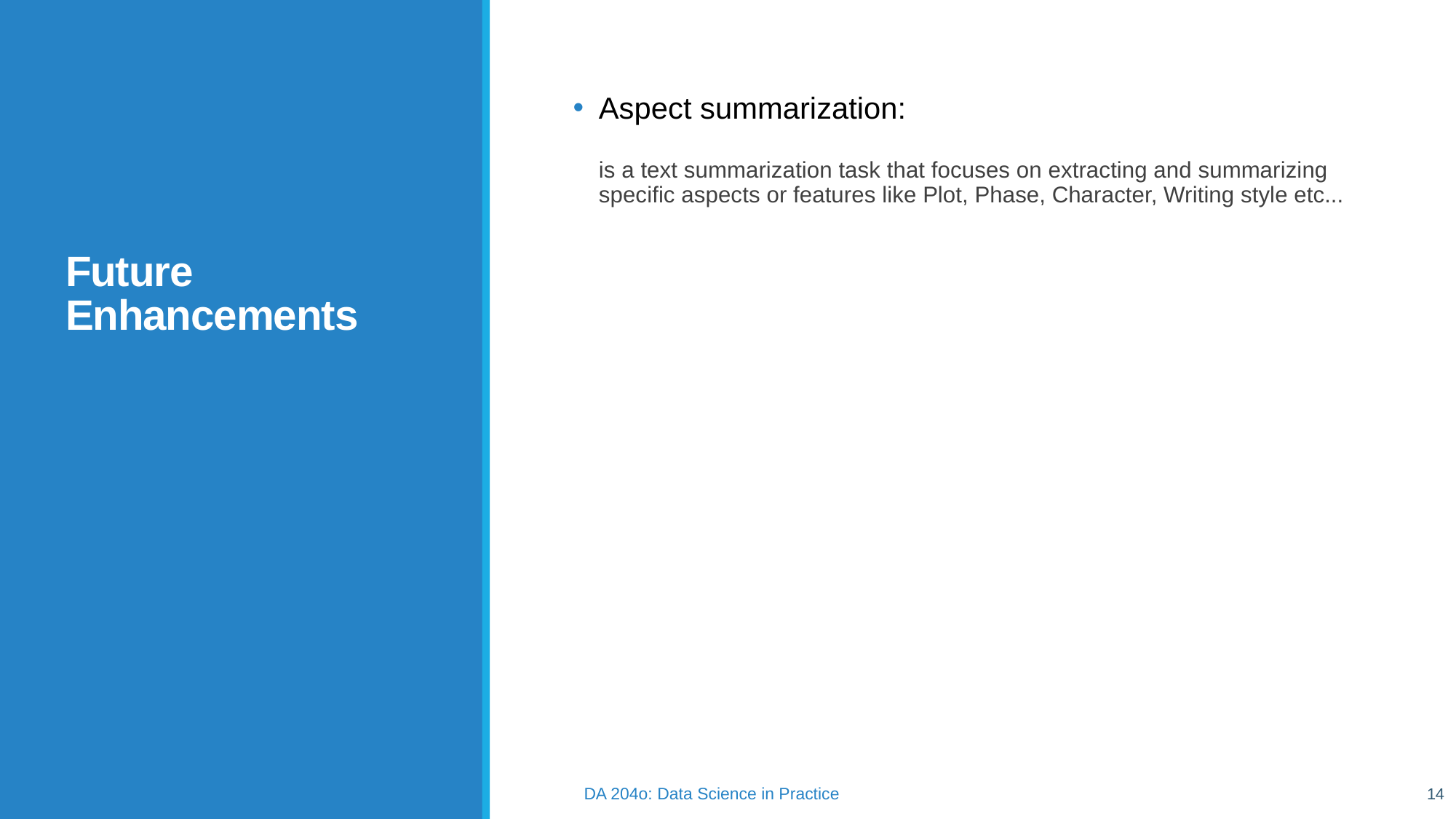

# Future Enhancements
Aspect summarization:
is a text summarization task that focuses on extracting and summarizing specific aspects or features like Plot, Phase, Character, Writing style etc...

14
DA 204o: Data Science in Practice